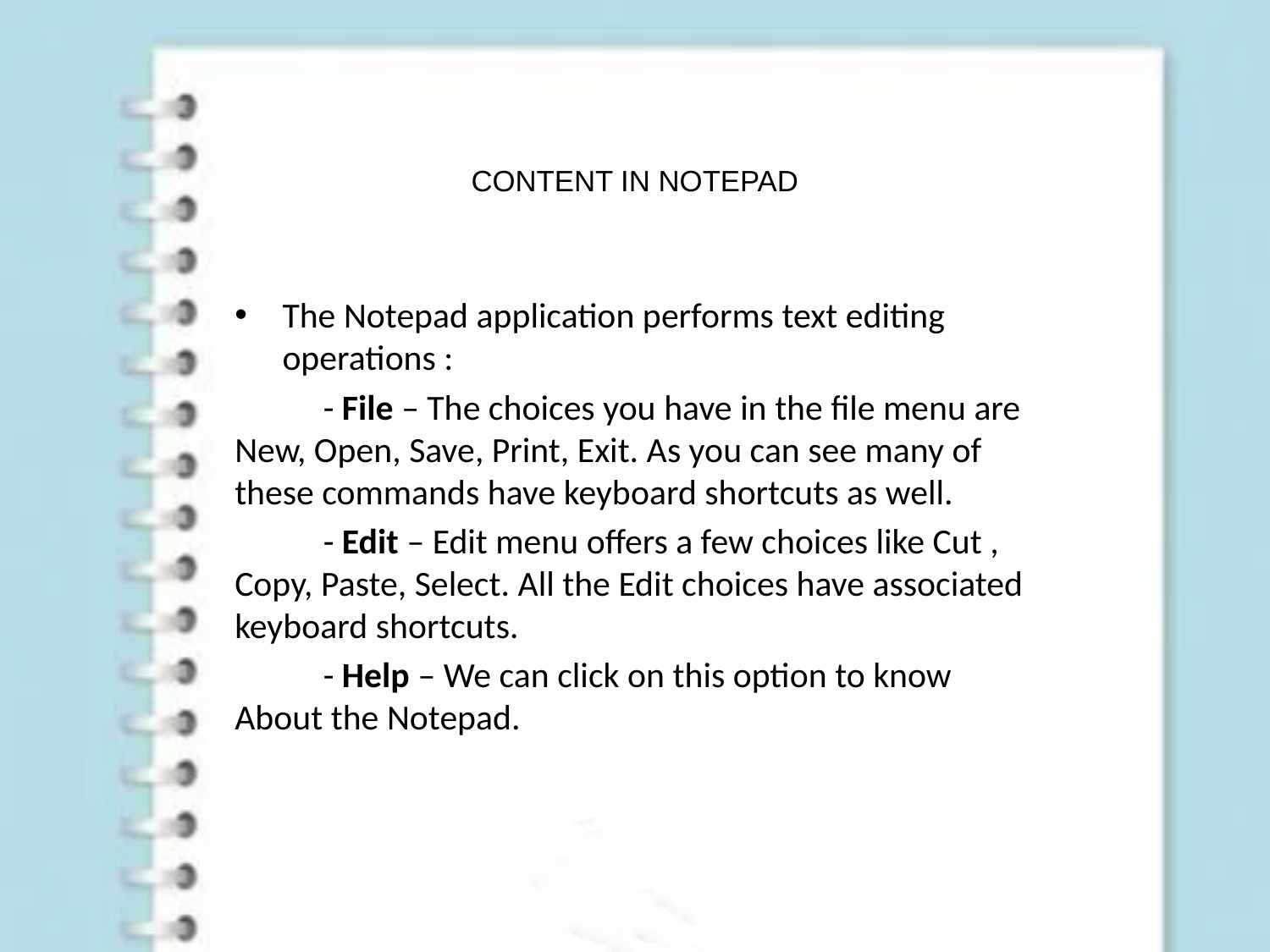

# CONTENT IN NOTEPAD
The Notepad application performs text editing operations :
           - File – The choices you have in the file menu are New, Open, Save, Print, Exit. As you can see many of these commands have keyboard shortcuts as well.
           - Edit – Edit menu offers a few choices like Cut , Copy, Paste, Select. All the Edit choices have associated keyboard shortcuts.
           - Help – We can click on this option to know About the Notepad.